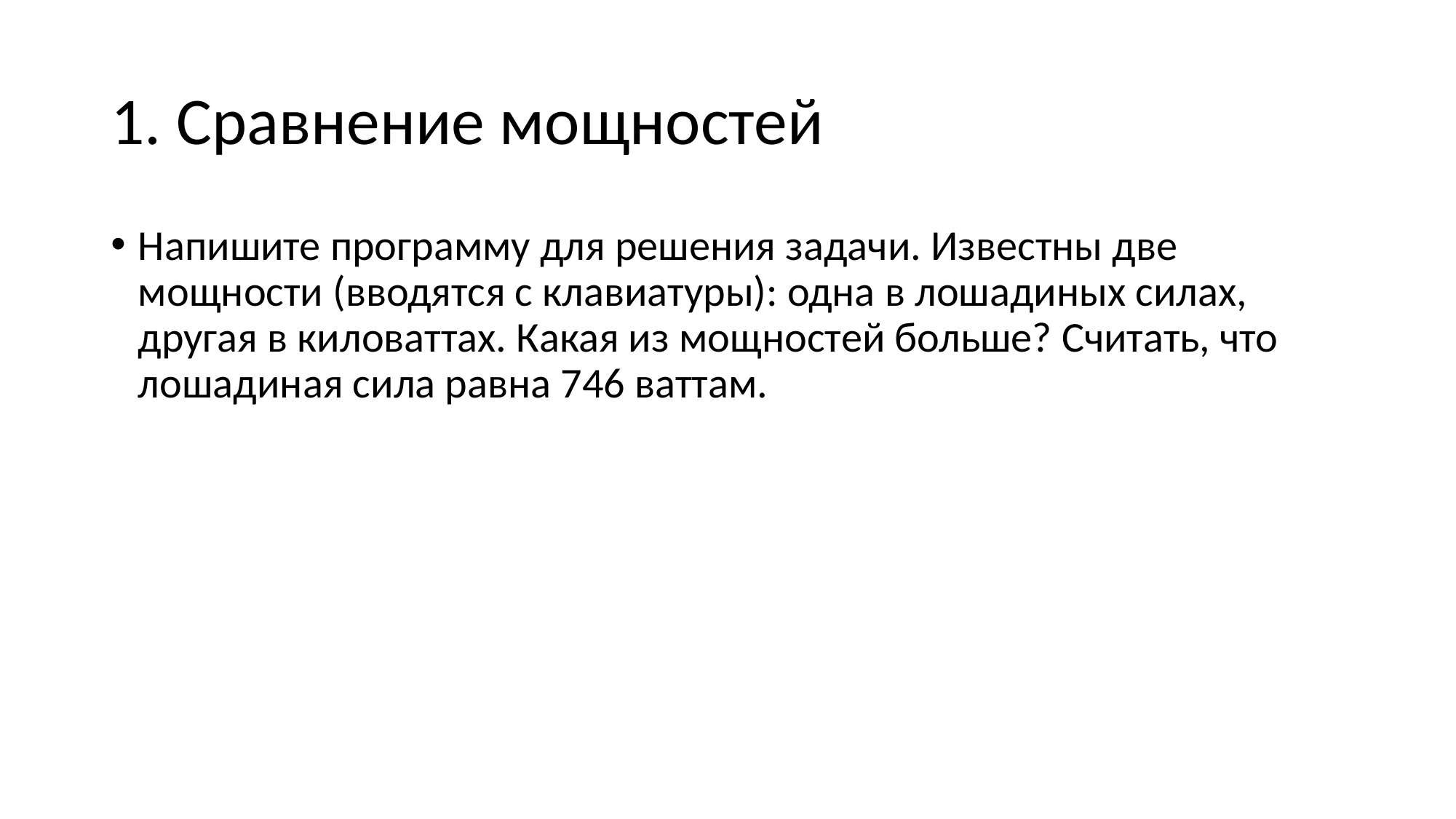

# 1. Сравнение мощностей
Напишите программу для решения задачи. Известны две мощности (вводятся с клавиатуры): одна в лошадиных силах, другая в киловаттах. Какая из мощностей больше? Считать, что лошадиная сила равна 746 ваттам.